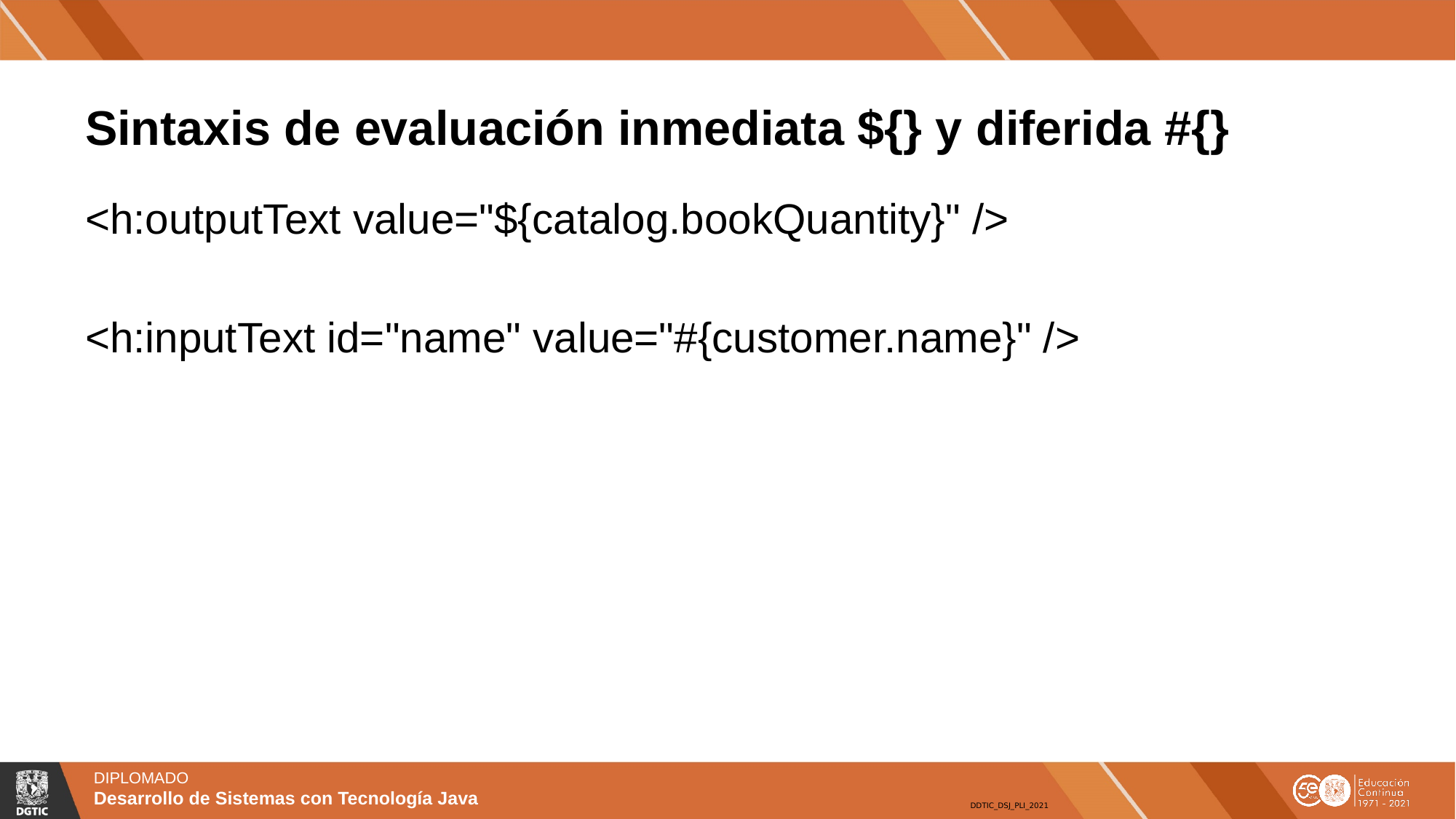

Sintaxis de evaluación inmediata ${} y diferida #{}
# <h:outputText value="${catalog.bookQuantity}" />

<h:inputText id="name" value="#{customer.name}" />